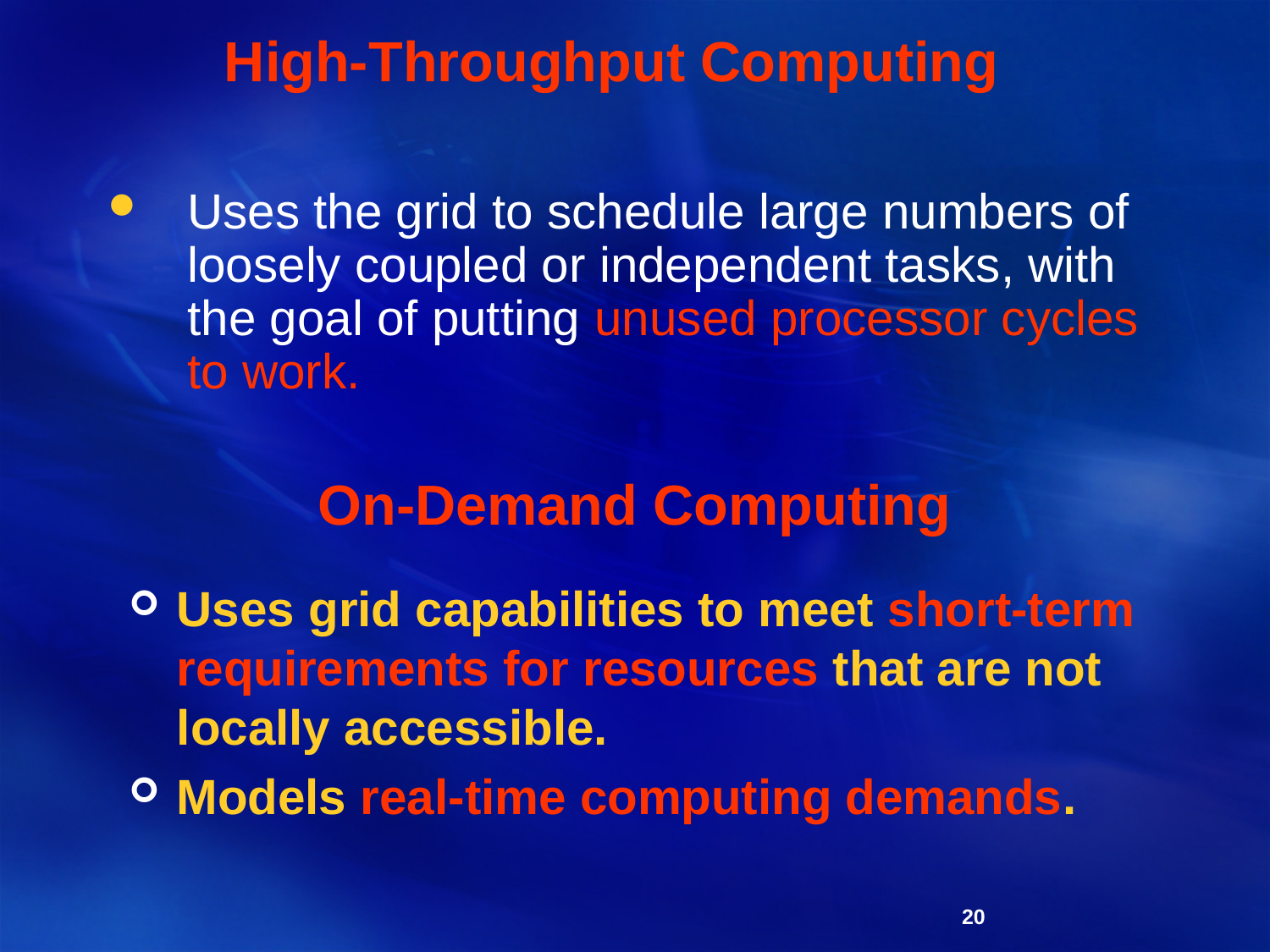

High-Throughput Computing
Uses the grid to schedule large numbers of loosely coupled or independent tasks, with the goal of putting unused processor cycles to work.
On-Demand Computing
Uses grid capabilities to meet short-term requirements for resources that are not locally accessible.
Models real-time computing demands.